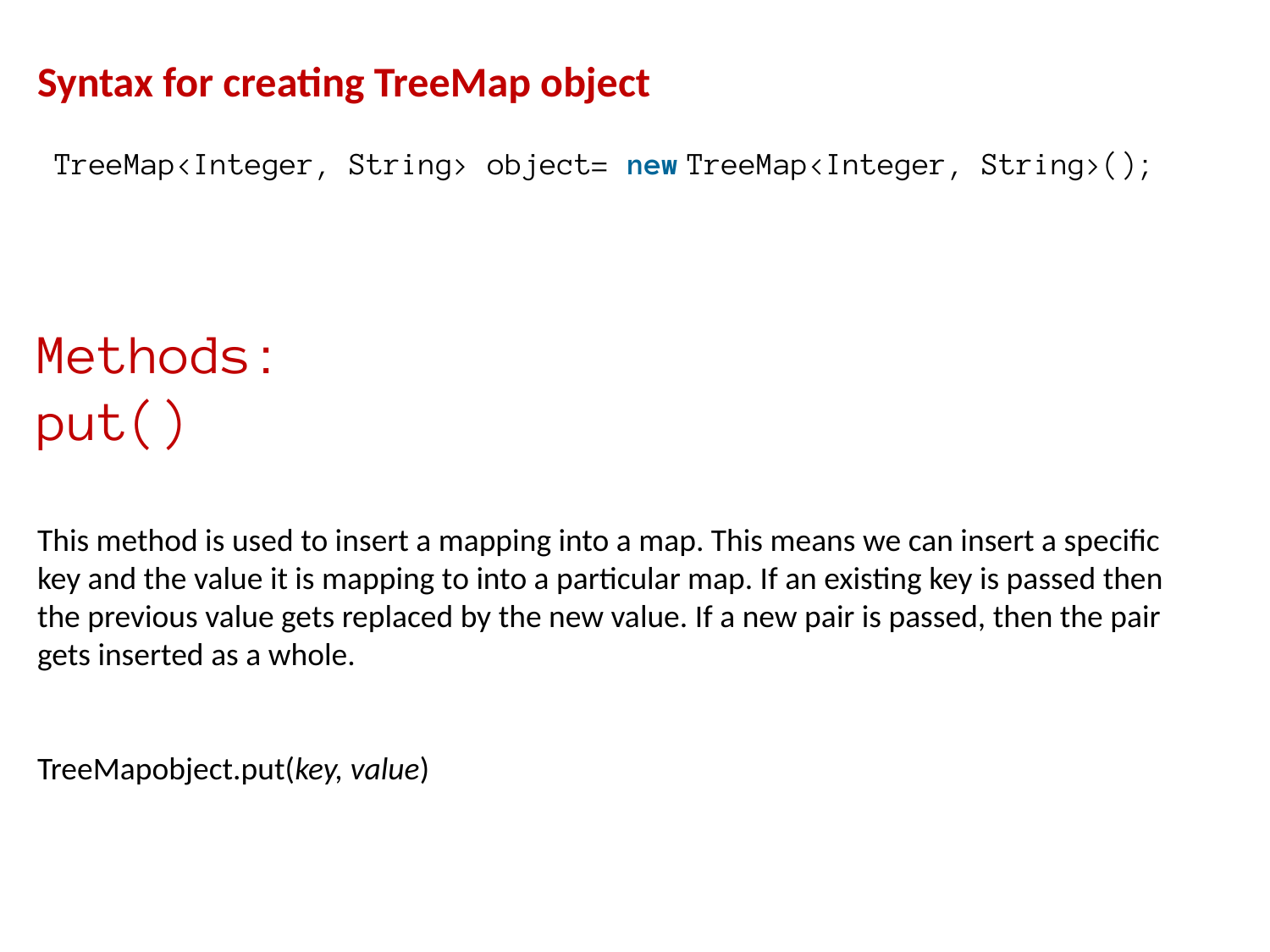

Syntax for creating TreeMap object

 TreeMap<Integer, String> object= new TreeMap<Integer, String>();

Methods:
put()

This method is used to insert a mapping into a map. This means we can insert a specific key and the value it is mapping to into a particular map. If an existing key is passed then the previous value gets replaced by the new value. If a new pair is passed, then the pair gets inserted as a whole.

TreeMapobject.put(key, value)